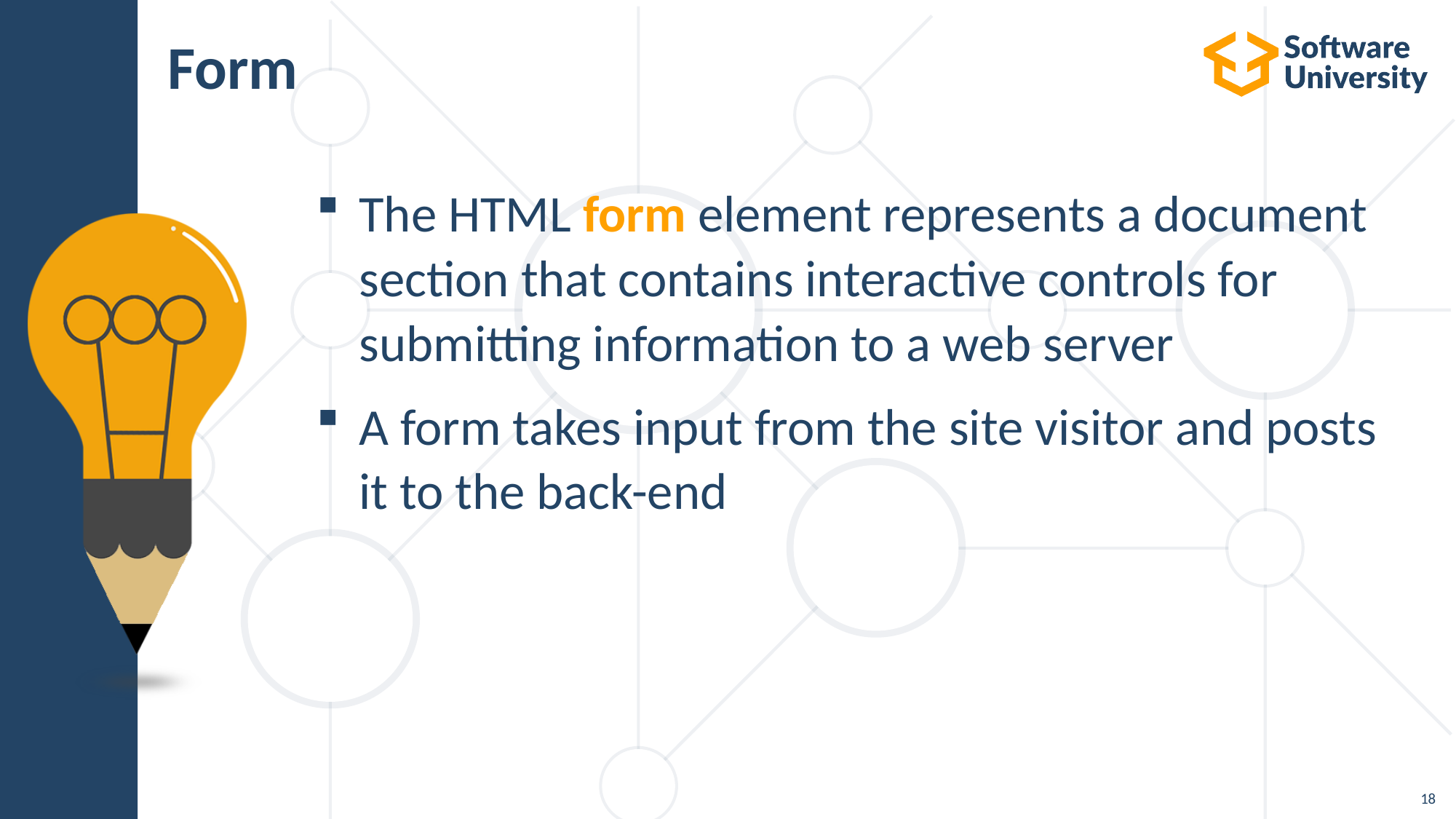

# Form
The HTML form element represents a document section that contains interactive controls for submitting information to a web server
A form takes input from the site visitor and posts it to the back-end
18